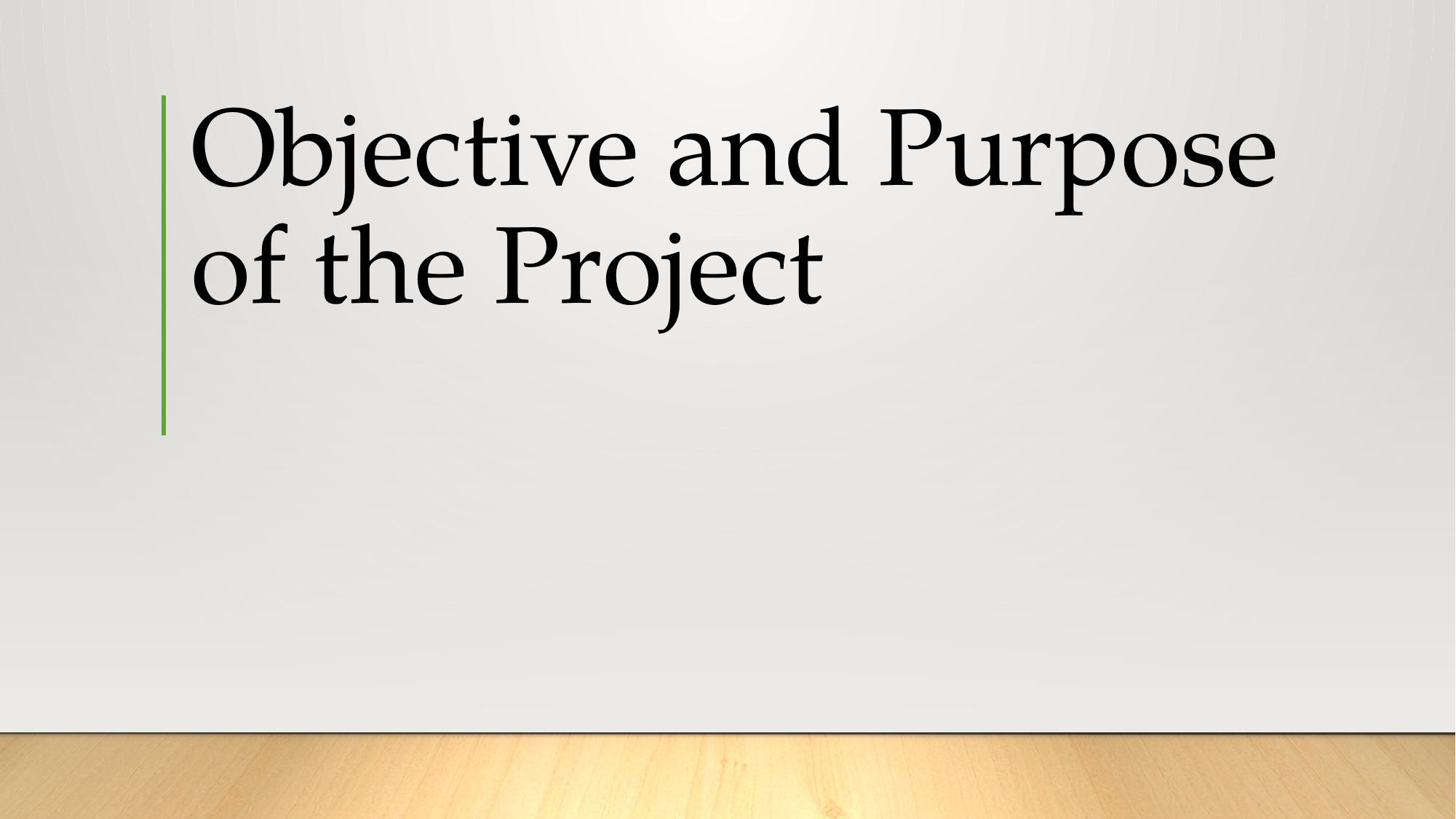

# Objective and Purpose of the Project